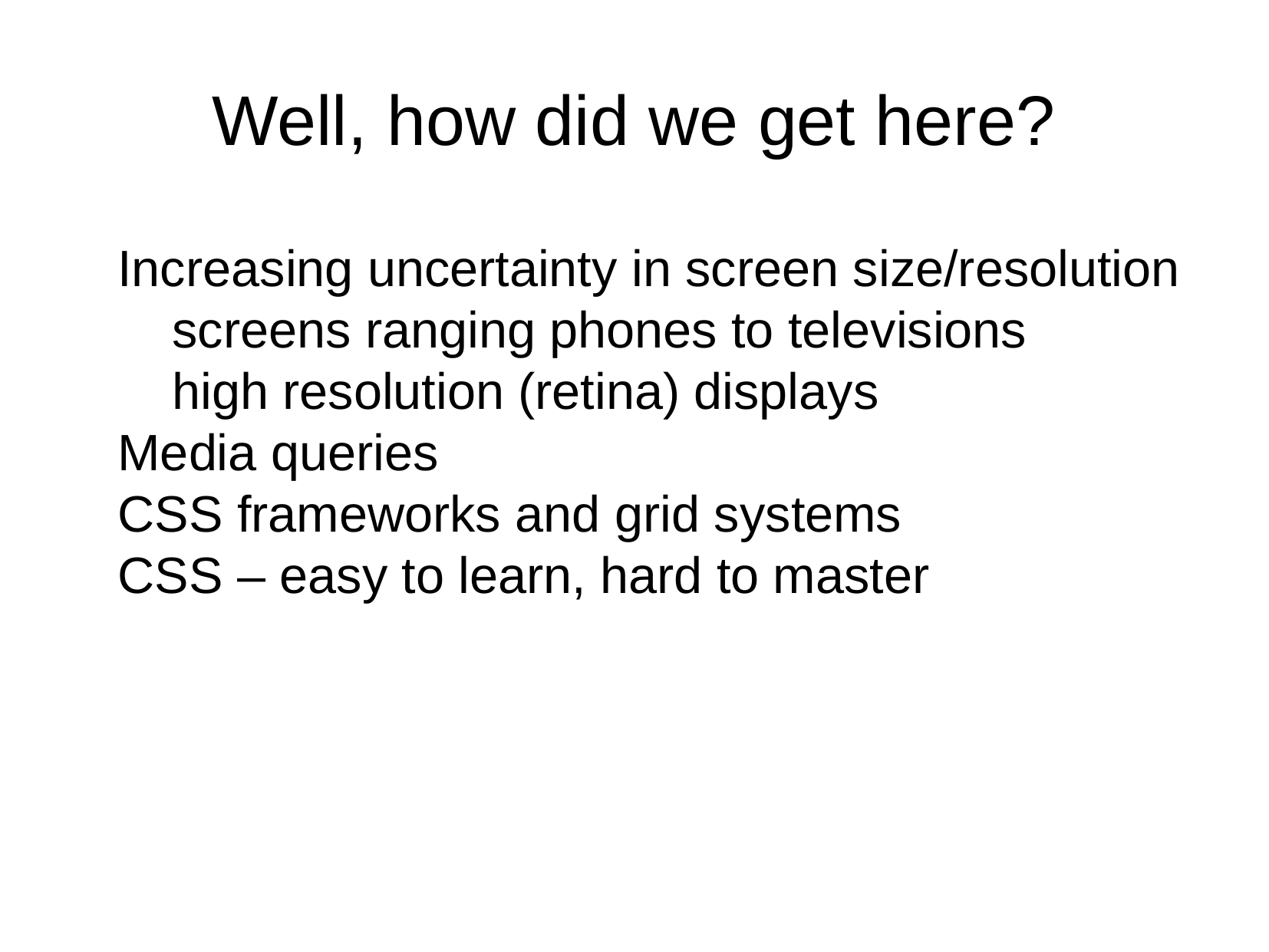

Well, how did we get here?
Increasing uncertainty in screen size/resolution
screens ranging phones to televisions
high resolution (retina) displays
Media queries
CSS frameworks and grid systems
CSS – easy to learn, hard to master